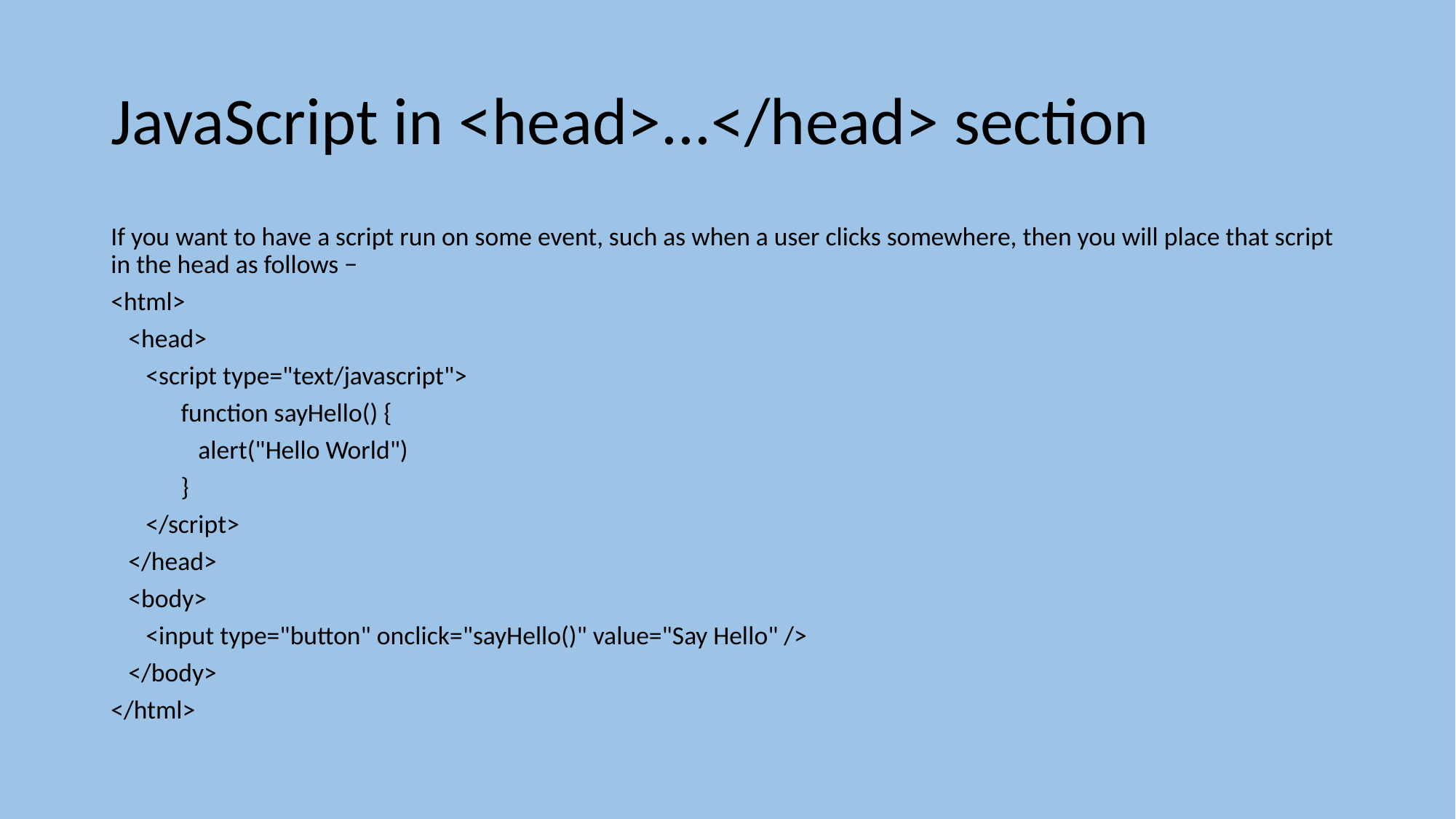

# JavaScript in <head>...</head> section
If you want to have a script run on some event, such as when a user clicks somewhere, then you will place that script in the head as follows −
<html>
   <head>
      <script type="text/javascript">
            function sayHello() {
               alert("Hello World")
            }
      </script>
   </head>
   <body>
      <input type="button" onclick="sayHello()" value="Say Hello" />
   </body>
</html>